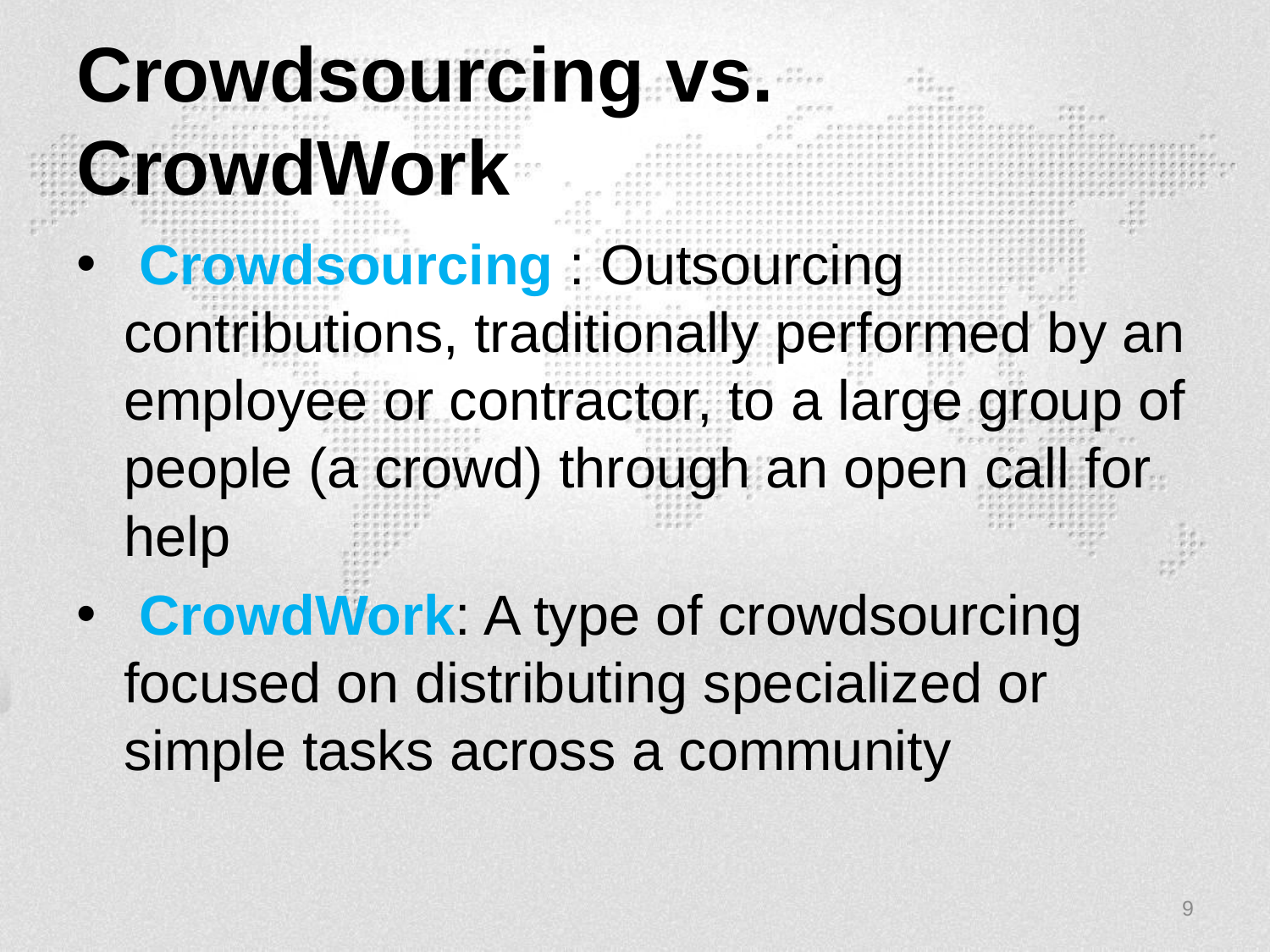

# Crowdsourcing vs. CrowdWork
 Crowdsourcing : Outsourcing contributions, traditionally performed by an employee or contractor, to a large group of people (a crowd) through an open call for help
 CrowdWork: A type of crowdsourcing focused on distributing specialized or simple tasks across a community
9